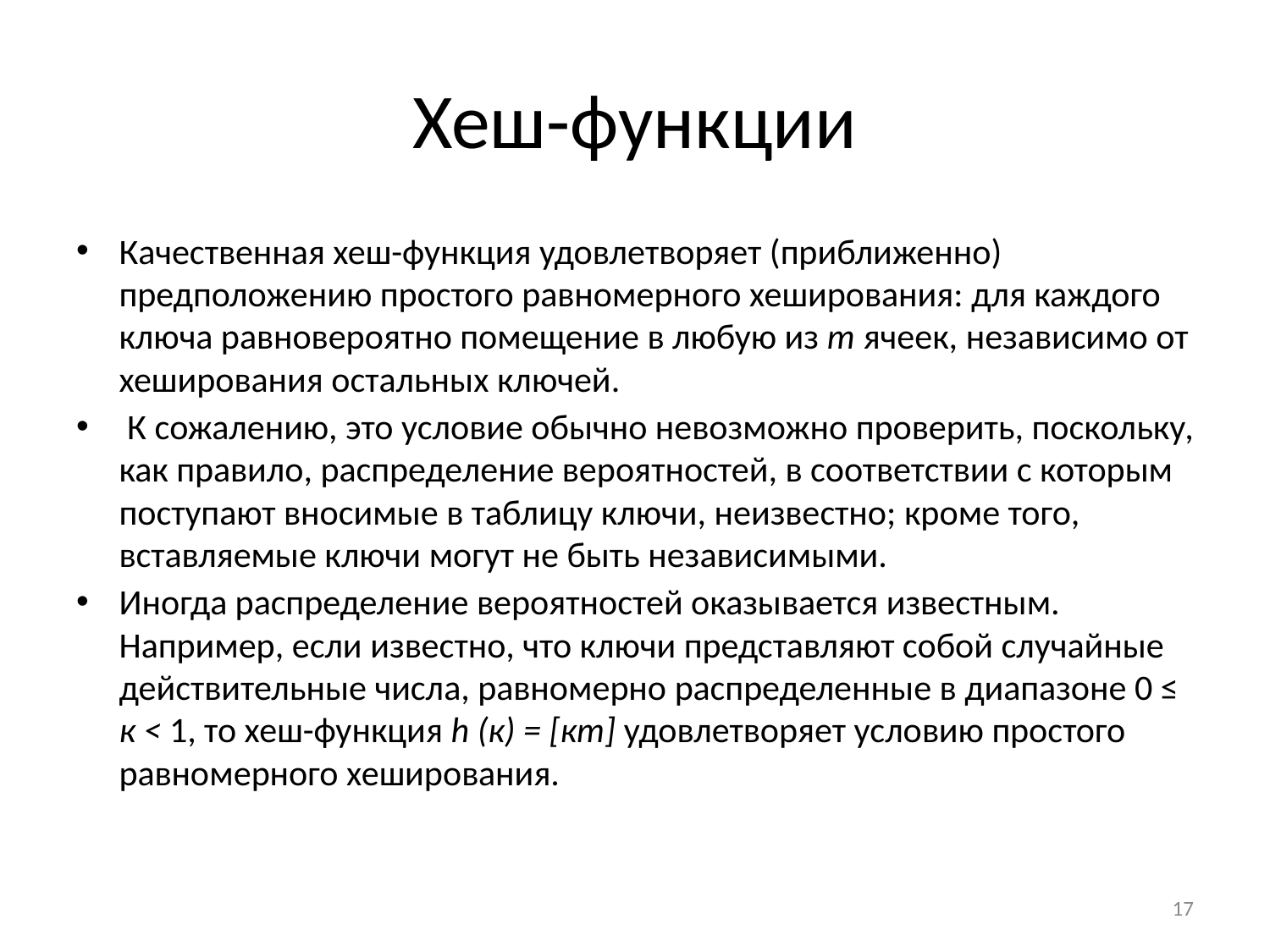

# Хеш-функции
Качественная хеш-функция удовлетворяет (приближенно) предположению простого равномерного хеширования: для каждого ключа равновероятно помещение в любую из т ячеек, независимо от хеширования остальных ключей.
 К сожалению, это условие обычно невозможно проверить, поскольку, как правило, распределение вероятностей, в соответствии с которым поступают вносимые в таблицу ключи, неизвестно; кроме того, вставляемые ключи могут не быть независимыми.
Иногда распределение вероятностей оказывается известным. Например, если известно, что ключи представляют собой случайные действительные числа, рав­номерно распределенные в диапазоне 0 ≤ к < 1, то хеш-функция h (к) = [кт] удовлетворяет условию простого равномерного хеширования.

17